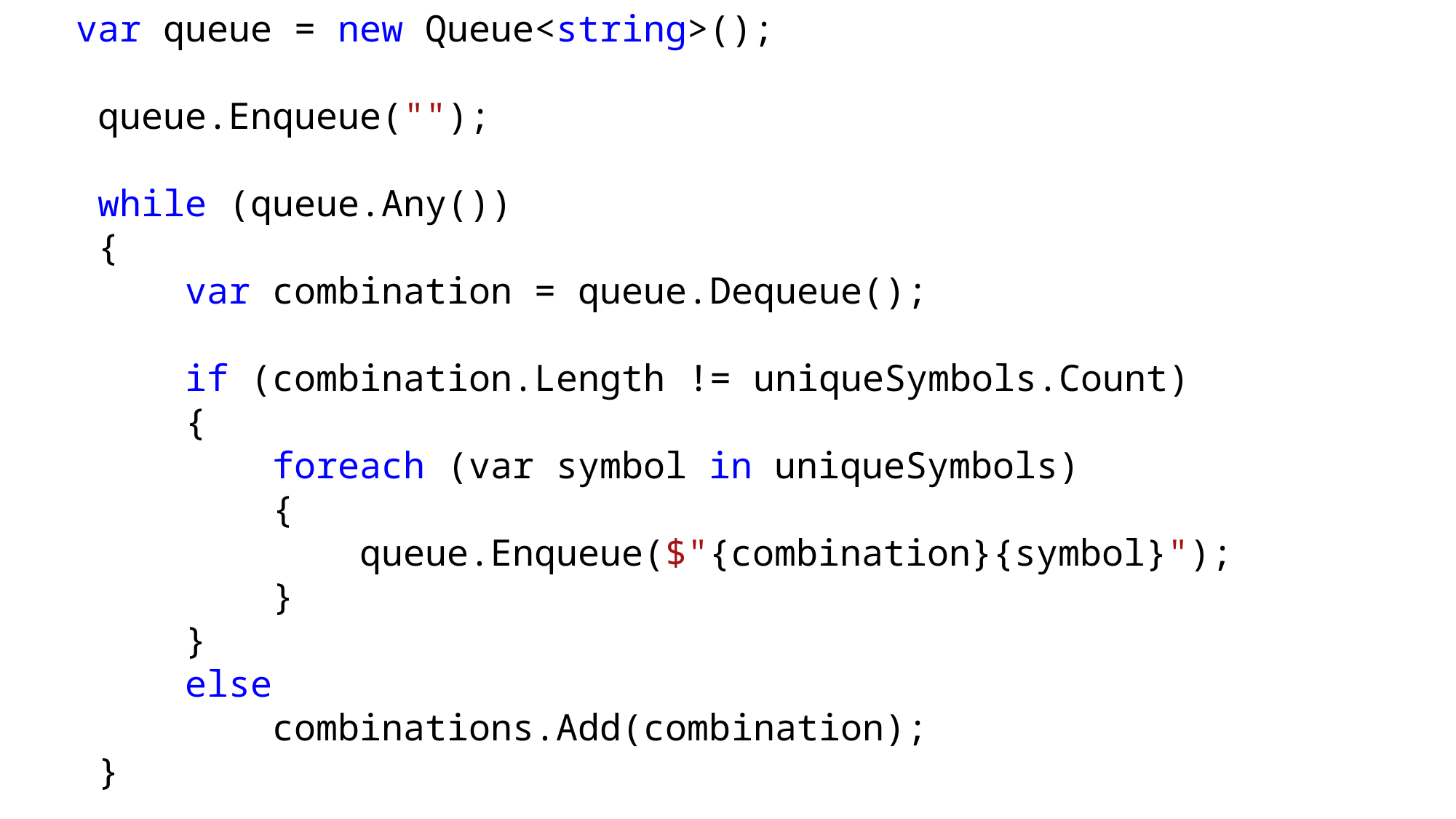

var queue = new Queue<string>();

    queue.Enqueue("");

    while (queue.Any())
    {
        var combination = queue.Dequeue();

        if (combination.Length != uniqueSymbols.Count)
        {
            foreach (var symbol in uniqueSymbols)
            {
                queue.Enqueue($"{combination}{symbol}");
            }
        }
        else
            combinations.Add(combination);
    }